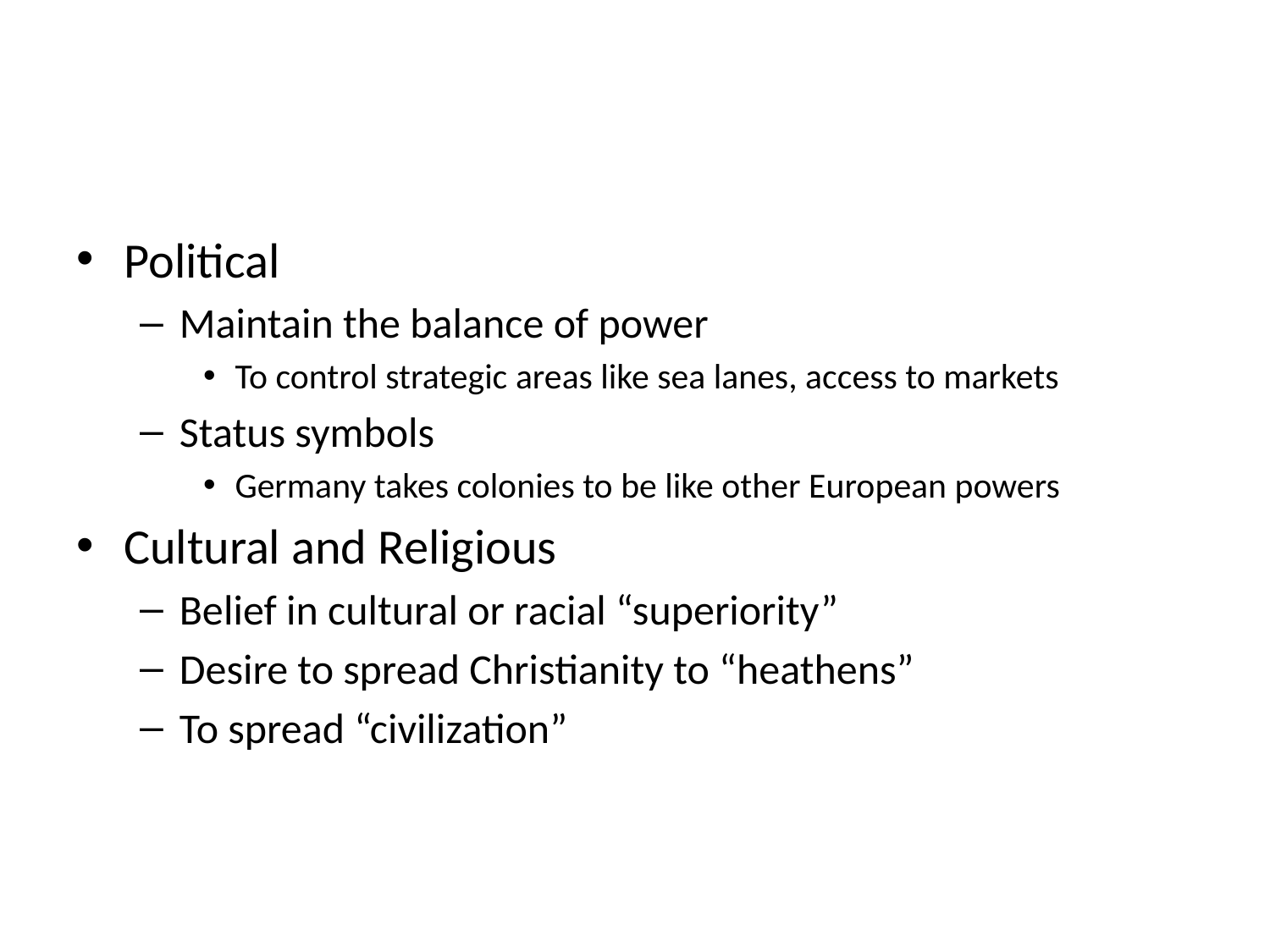

#
Political
Maintain the balance of power
To control strategic areas like sea lanes, access to markets
Status symbols
Germany takes colonies to be like other European powers
Cultural and Religious
Belief in cultural or racial “superiority”
Desire to spread Christianity to “heathens”
To spread “civilization”